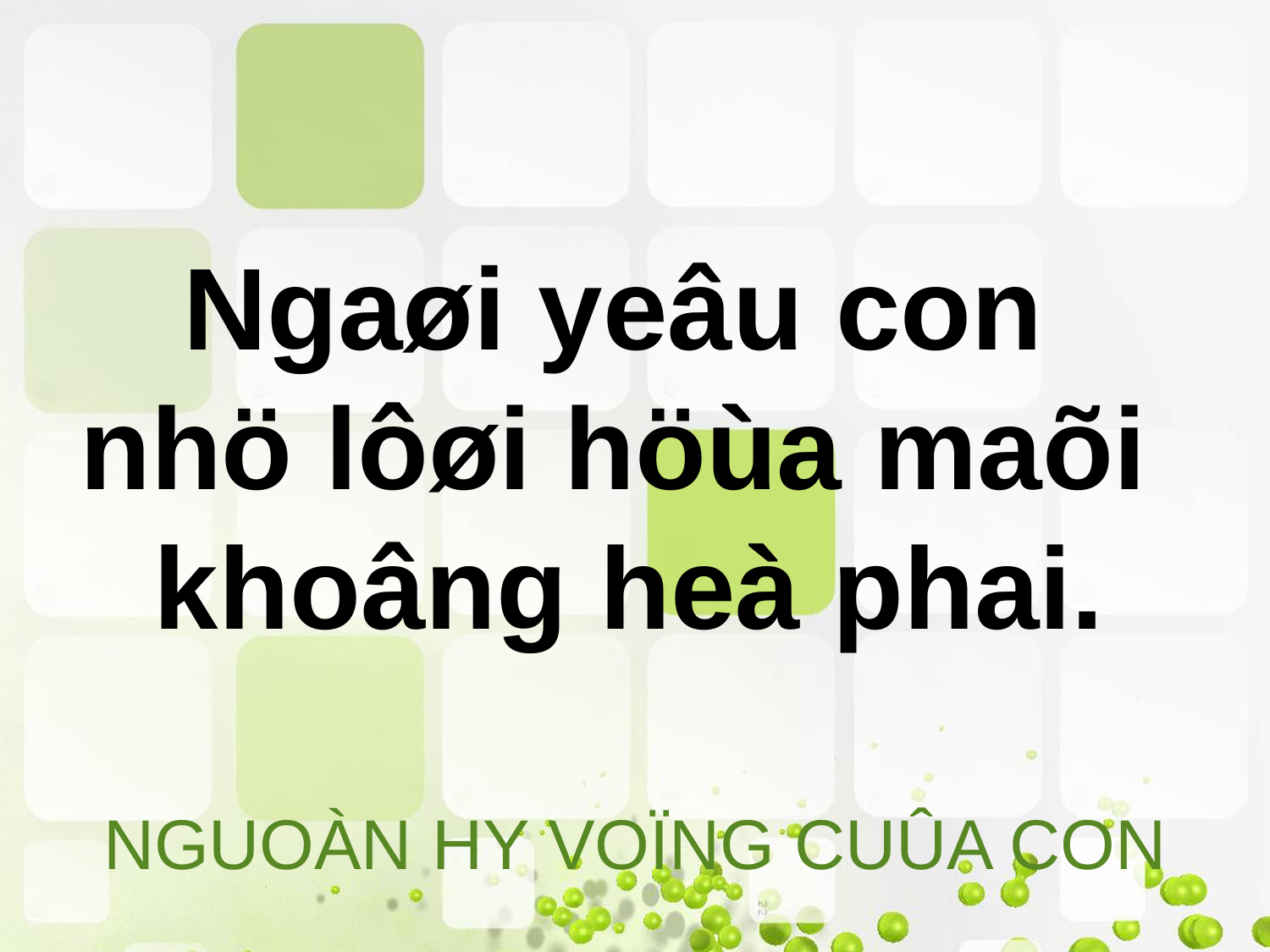

Ngaøi yeâu con
nhö lôøi höùa maõi
khoâng heà phai.
# NGUOÀN HY VOÏNG CUÛA CON